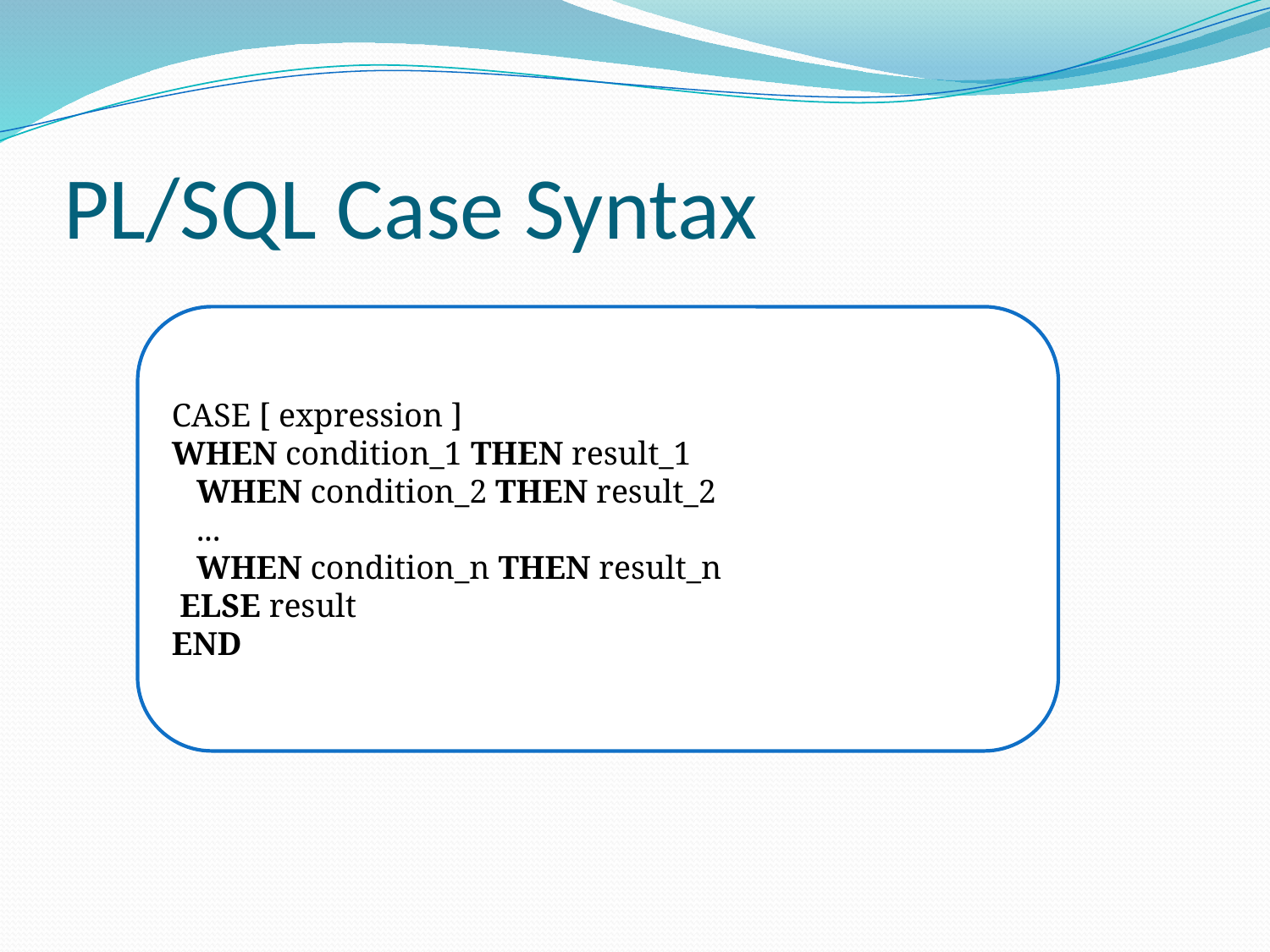

# PL/SQL Case Syntax

CASE [ expression ]
WHEN condition_1 THEN result_1
   WHEN condition_2 THEN result_2
   ...
   WHEN condition_n THEN result_n
 ELSE result
END